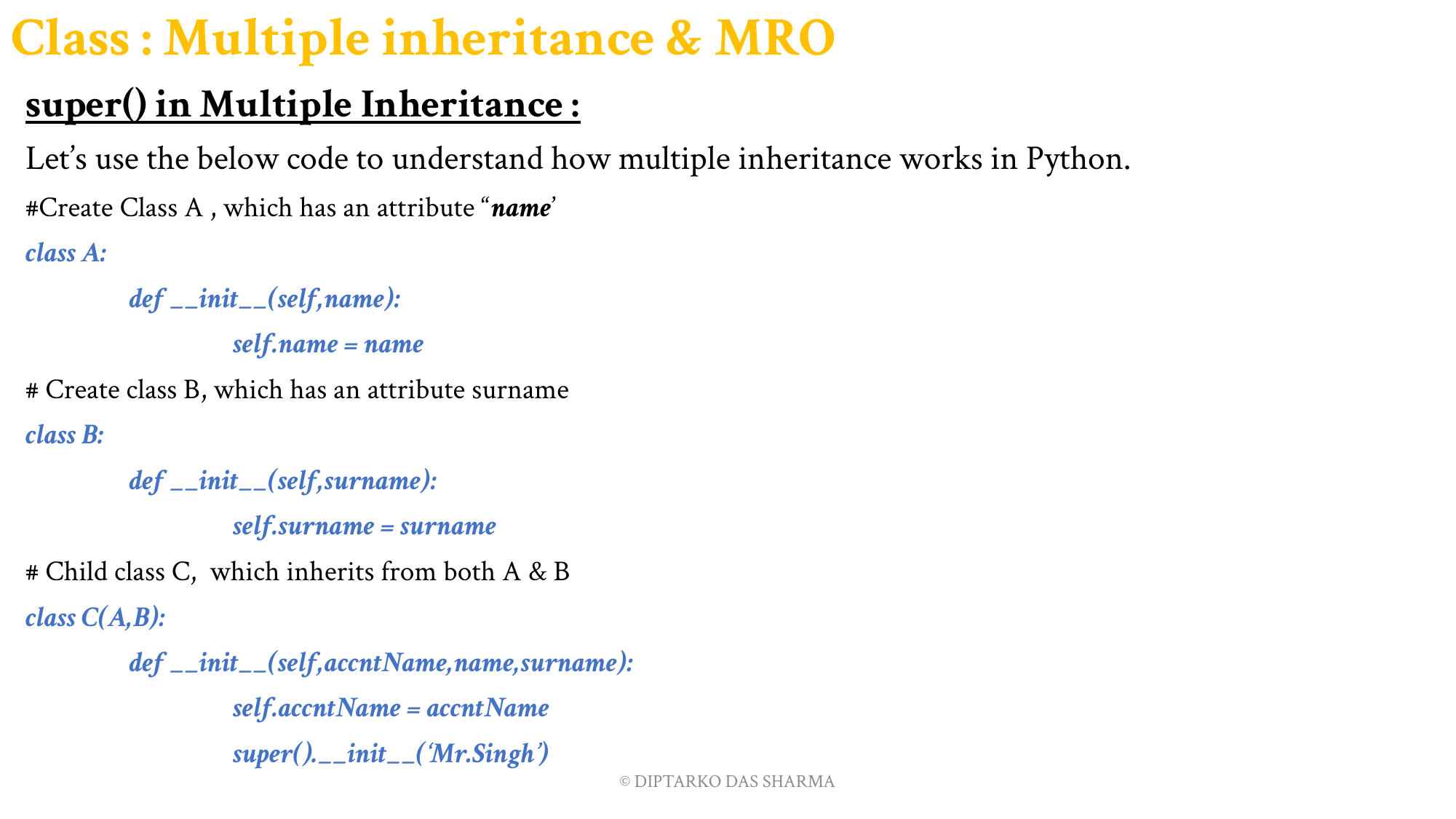

# Class : Multiple inheritance & MRO
super() in Multiple Inheritance :
Let’s use the below code to understand how multiple inheritance works in Python.
#Create Class A , which has an attribute “name’
class A:
	def __init__(self,name):
		self.name = name
# Create class B, which has an attribute surname
class B:
	def __init__(self,surname):
		self.surname = surname
# Child class C,  which inherits from both A & B
class C(A,B):
	def __init__(self,accntName,name,surname):
		self.accntName = accntName
		super().__init__(‘Mr.Singh’)

© DIPTARKO DAS SHARMA